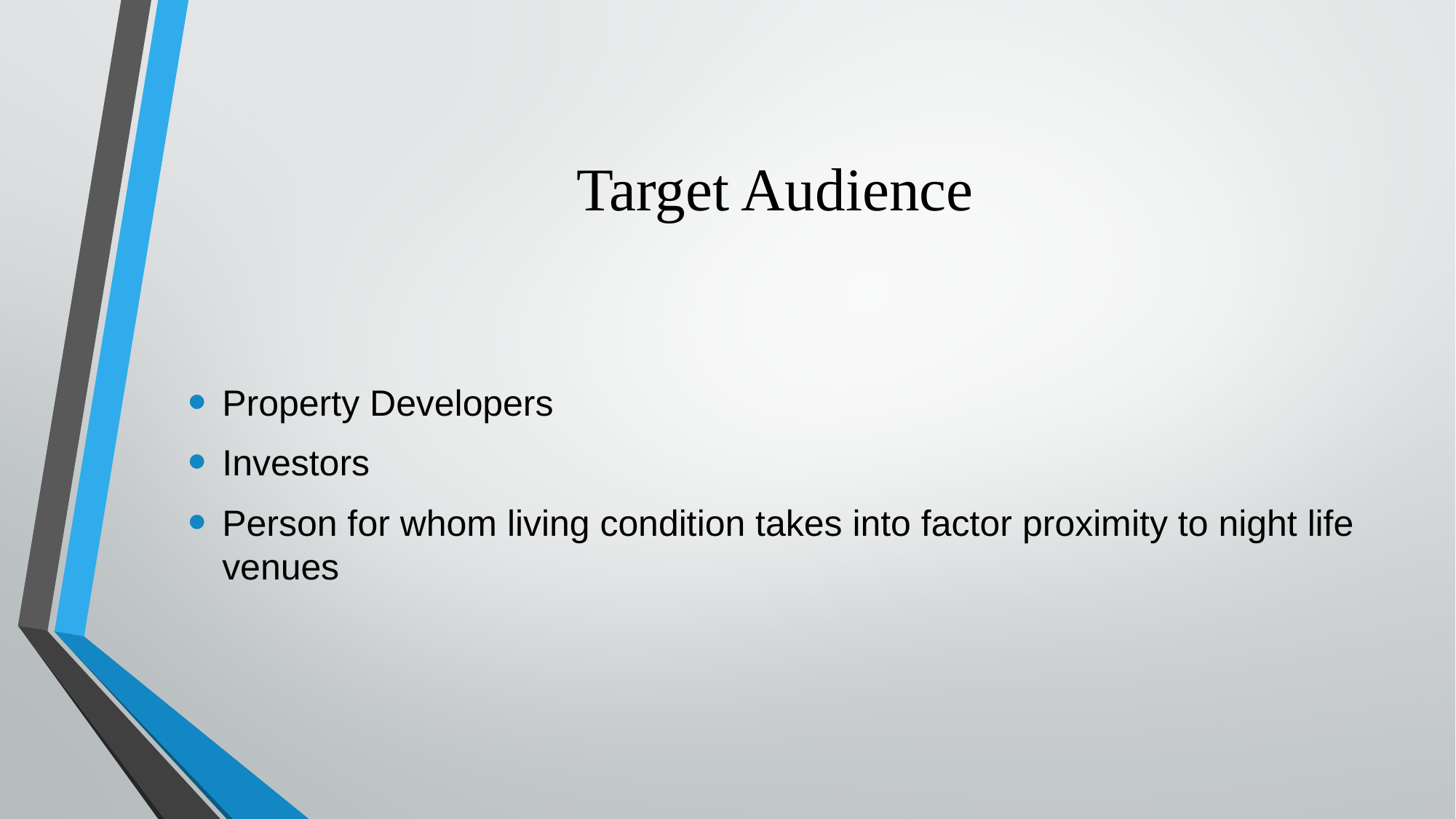

# Target Audience
Property Developers
Investors
Person for whom living condition takes into factor proximity to night life venues